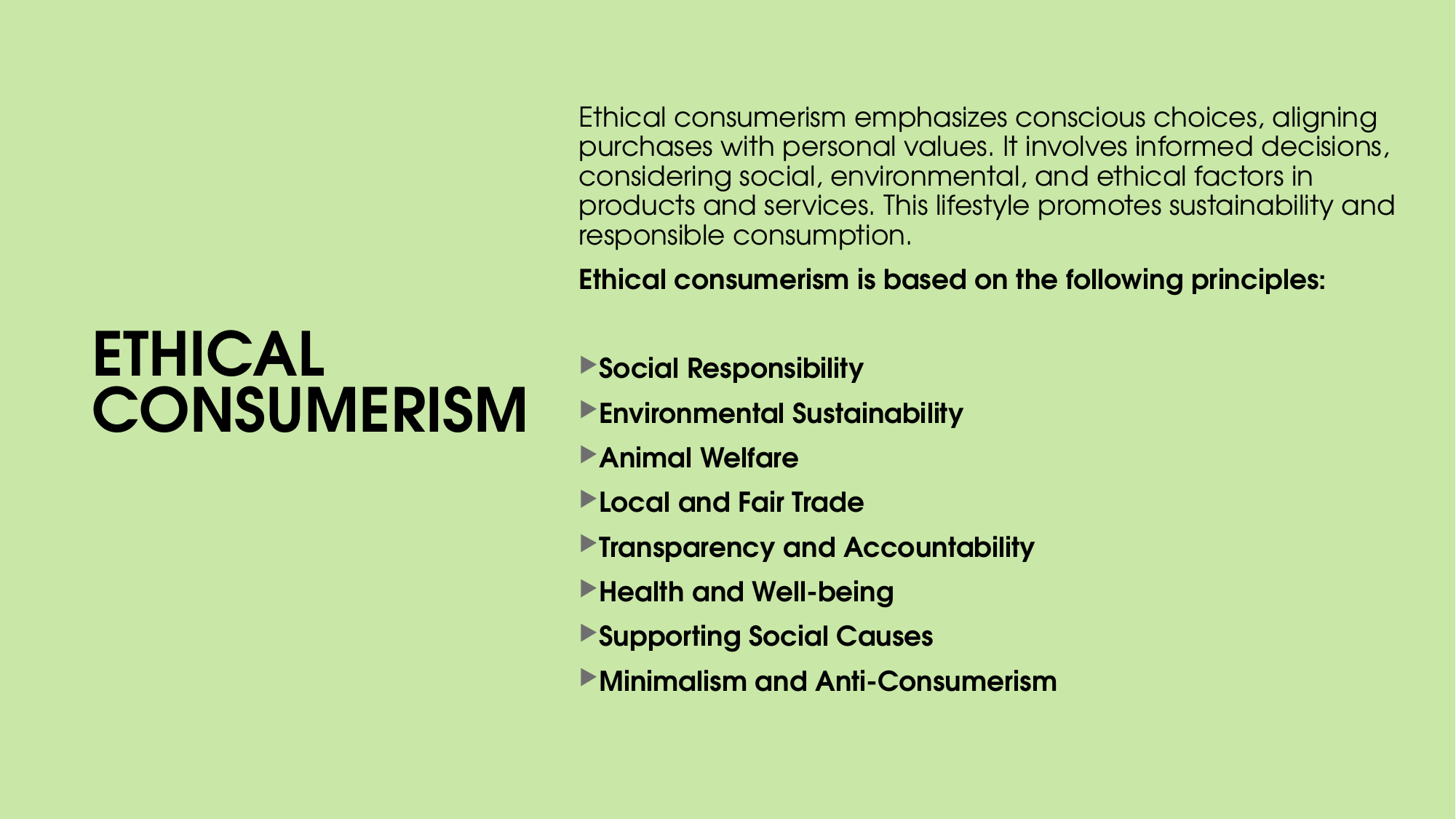

ETHICAL CONSUMERISM
Ethical consumerism emphasizes conscious choices, aligning purchases with personal values. It involves informed decisions, considering social, environmental, and ethical factors in products and services. This lifestyle promotes sustainability and responsible consumption.
Ethical consumerism is based on the following principles:

Social Responsibility
Environmental Sustainability
Animal Welfare
Local and Fair Trade
Transparency and Accountability
Health and Well-being
Supporting Social Causes
Minimalism and Anti-Consumerism